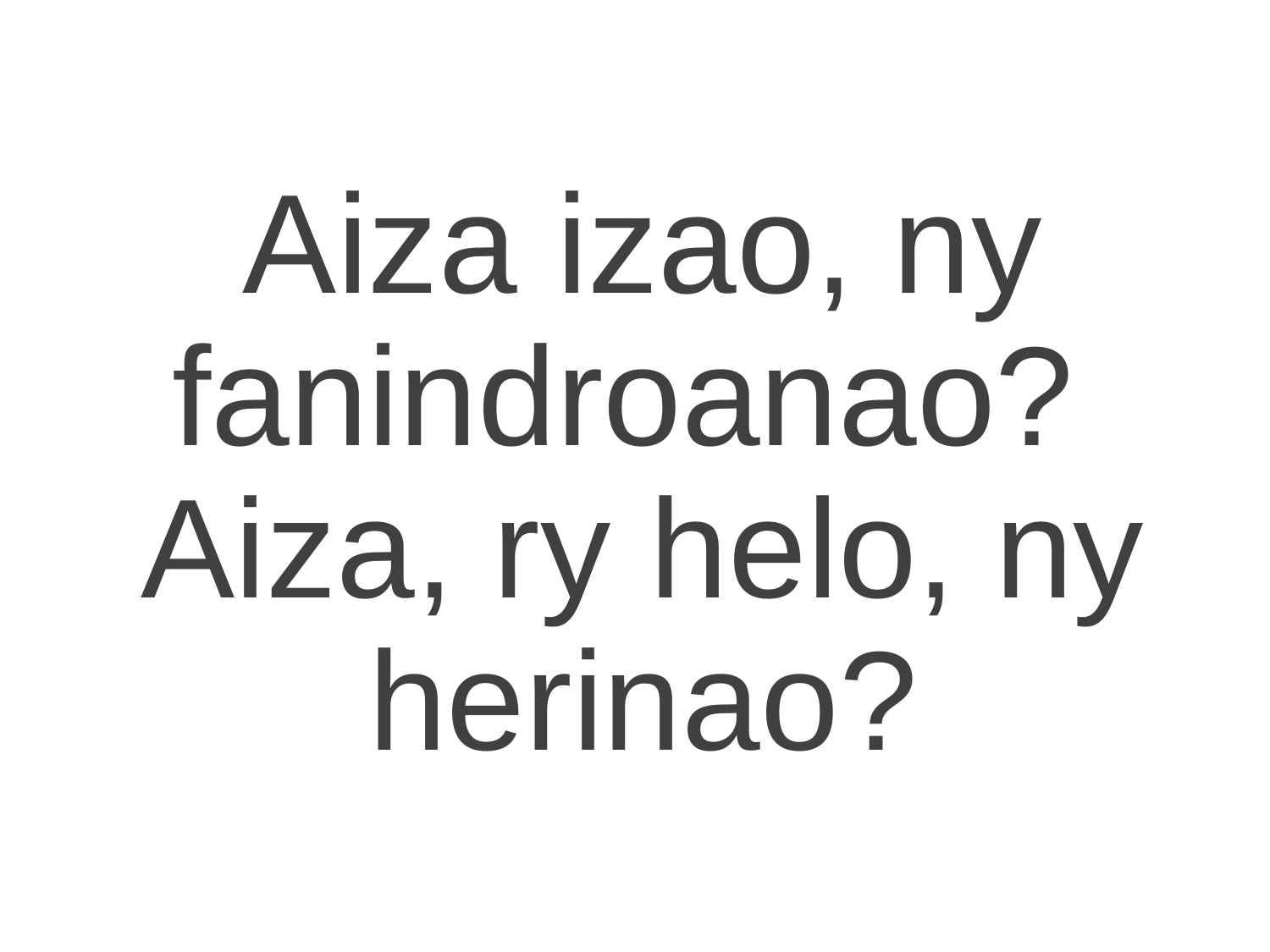

Aiza izao, ny fanindroanao?
Aiza, ry helo, ny herinao?